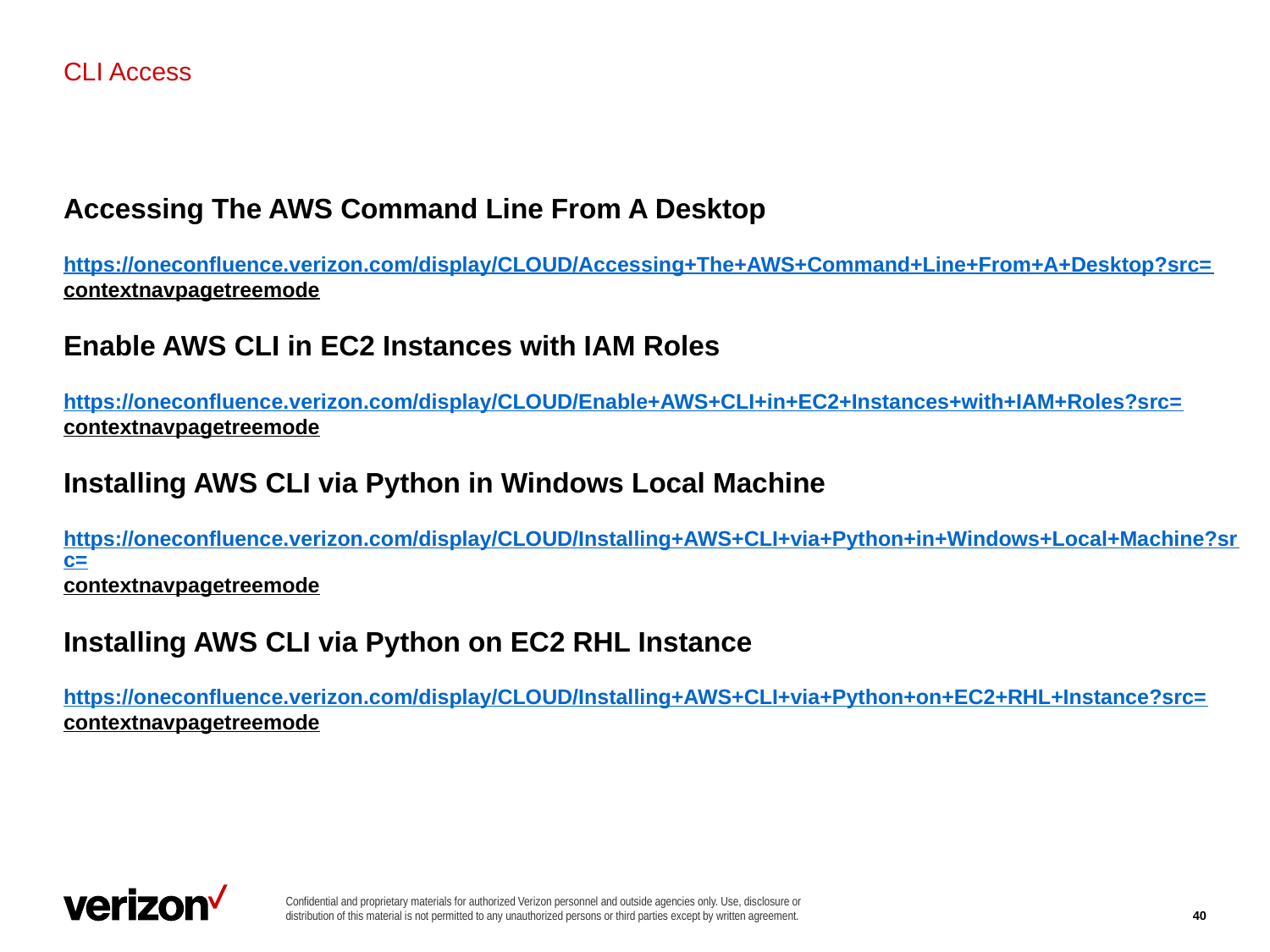

# CLI Access
Accessing The AWS Command Line From A Desktop
https://oneconfluence.verizon.com/display/CLOUD/Accessing+The+AWS+Command+Line+From+A+Desktop?src=contextnavpagetreemode
Enable AWS CLI in EC2 Instances with IAM Roles
https://oneconfluence.verizon.com/display/CLOUD/Enable+AWS+CLI+in+EC2+Instances+with+IAM+Roles?src=contextnavpagetreemode
Installing AWS CLI via Python in Windows Local Machine
https://oneconfluence.verizon.com/display/CLOUD/Installing+AWS+CLI+via+Python+in+Windows+Local+Machine?src=contextnavpagetreemode
Installing AWS CLI via Python on EC2 RHL Instance
https://oneconfluence.verizon.com/display/CLOUD/Installing+AWS+CLI+via+Python+on+EC2+RHL+Instance?src=contextnavpagetreemode

40